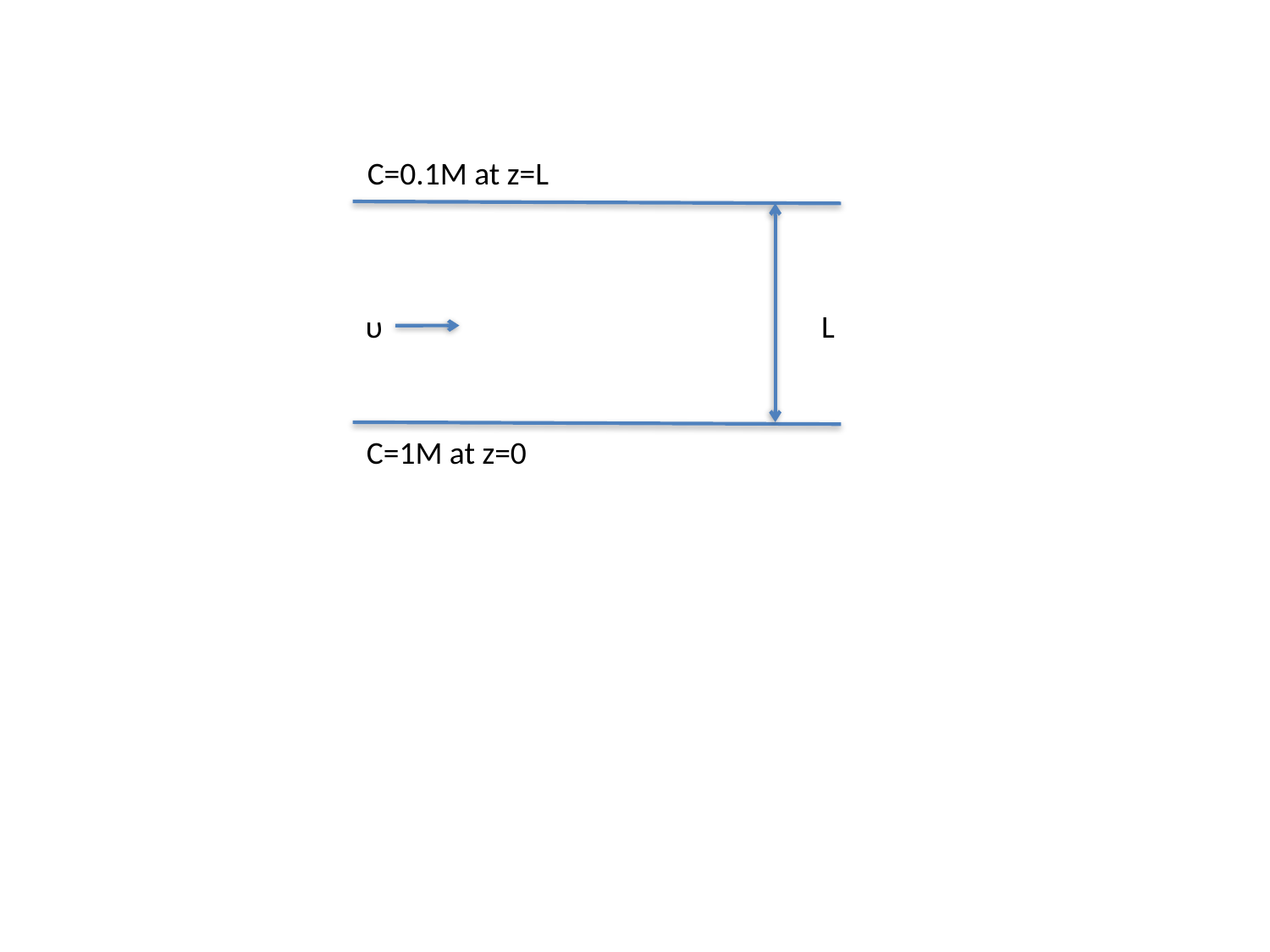

C=0.1M at z=L
υ
L
C=1M at z=0